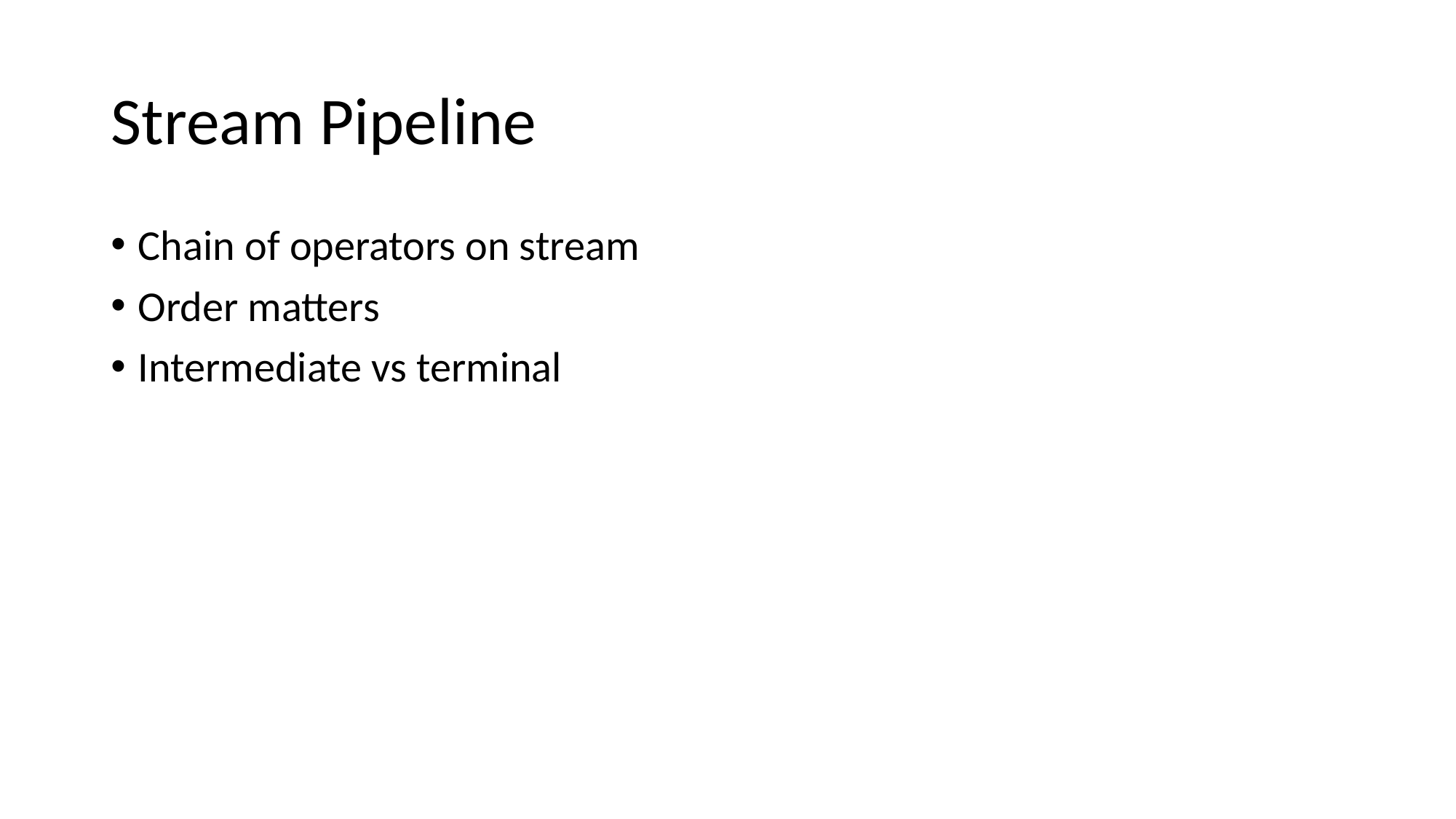

# Stream Pipeline
Chain of operators on stream
Order matters
Intermediate vs terminal